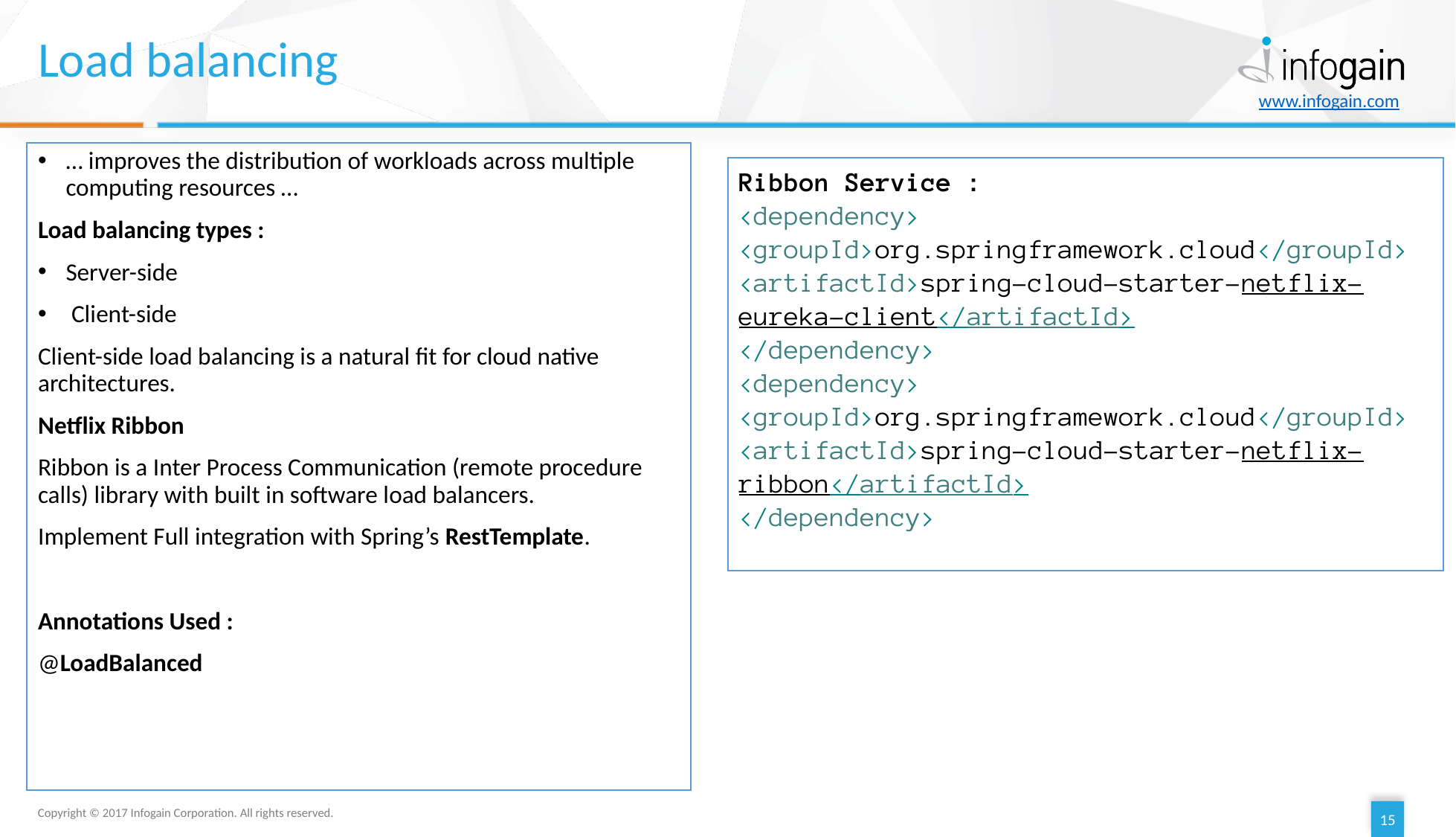

# Load balancing
… improves the distribution of workloads across multiple computing resources …
Load balancing types :
Server-side
 Client-side
Client-side load balancing is a natural fit for cloud native architectures.
Netflix Ribbon
Ribbon is a Inter Process Communication (remote procedure calls) library with built in software load balancers.
Implement Full integration with Spring’s RestTemplate.

Annotations Used :
@LoadBalanced

Ribbon Service :
<dependency>
<groupId>org.springframework.cloud</groupId>
<artifactId>spring-cloud-starter-netflix-eureka-client</artifactId>
</dependency>
<dependency>
<groupId>org.springframework.cloud</groupId>
<artifactId>spring-cloud-starter-netflix-ribbon</artifactId>
</dependency>